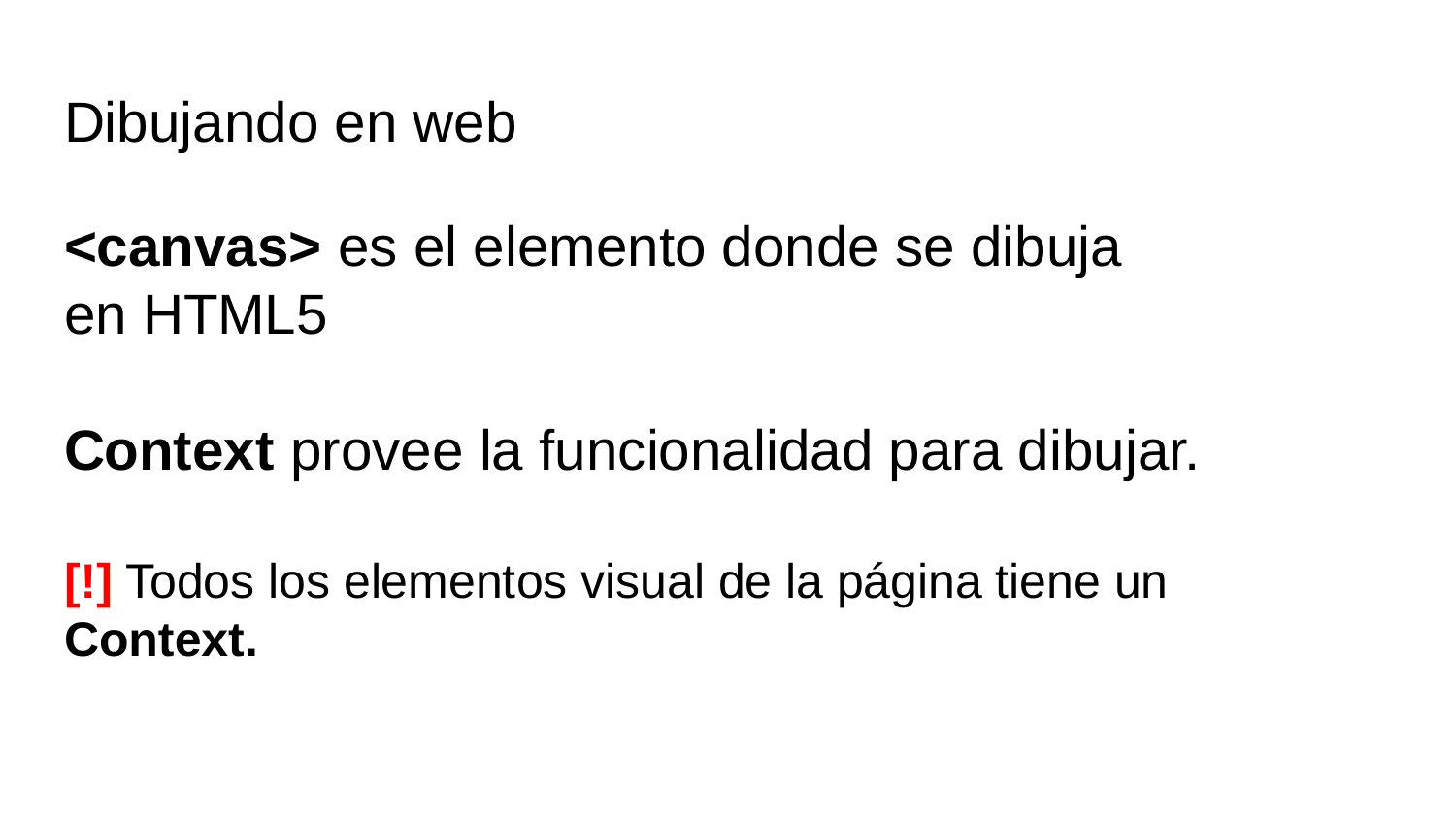

# Dibujando en web

<canvas> es el elemento donde se dibuja en HTML5

Context provee la funcionalidad para dibujar.

[!] Todos los elementos visual de la página tiene un Context.